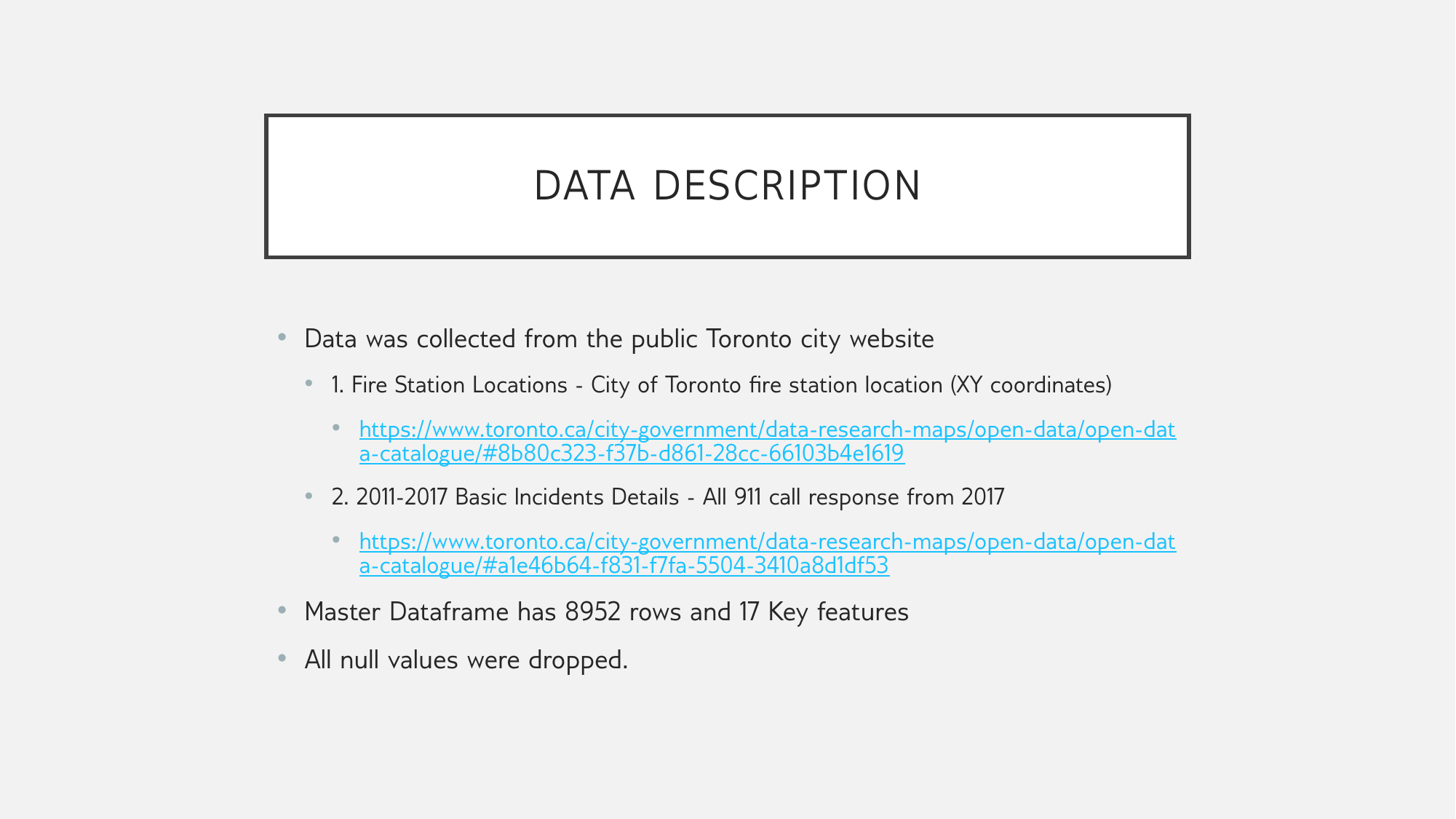

# Data description
Data was collected from the public Toronto city website
1. Fire Station Locations - City of Toronto fire station location (XY coordinates)
https://www.toronto.ca/city-government/data-research-maps/open-data/open-data-catalogue/#8b80c323-f37b-d861-28cc-66103b4e1619
2. 2011-2017 Basic Incidents Details - All 911 call response from 2017
https://www.toronto.ca/city-government/data-research-maps/open-data/open-data-catalogue/#a1e46b64-f831-f7fa-5504-3410a8d1df53
Master Dataframe has 8952 rows and 17 Key features
All null values were dropped.